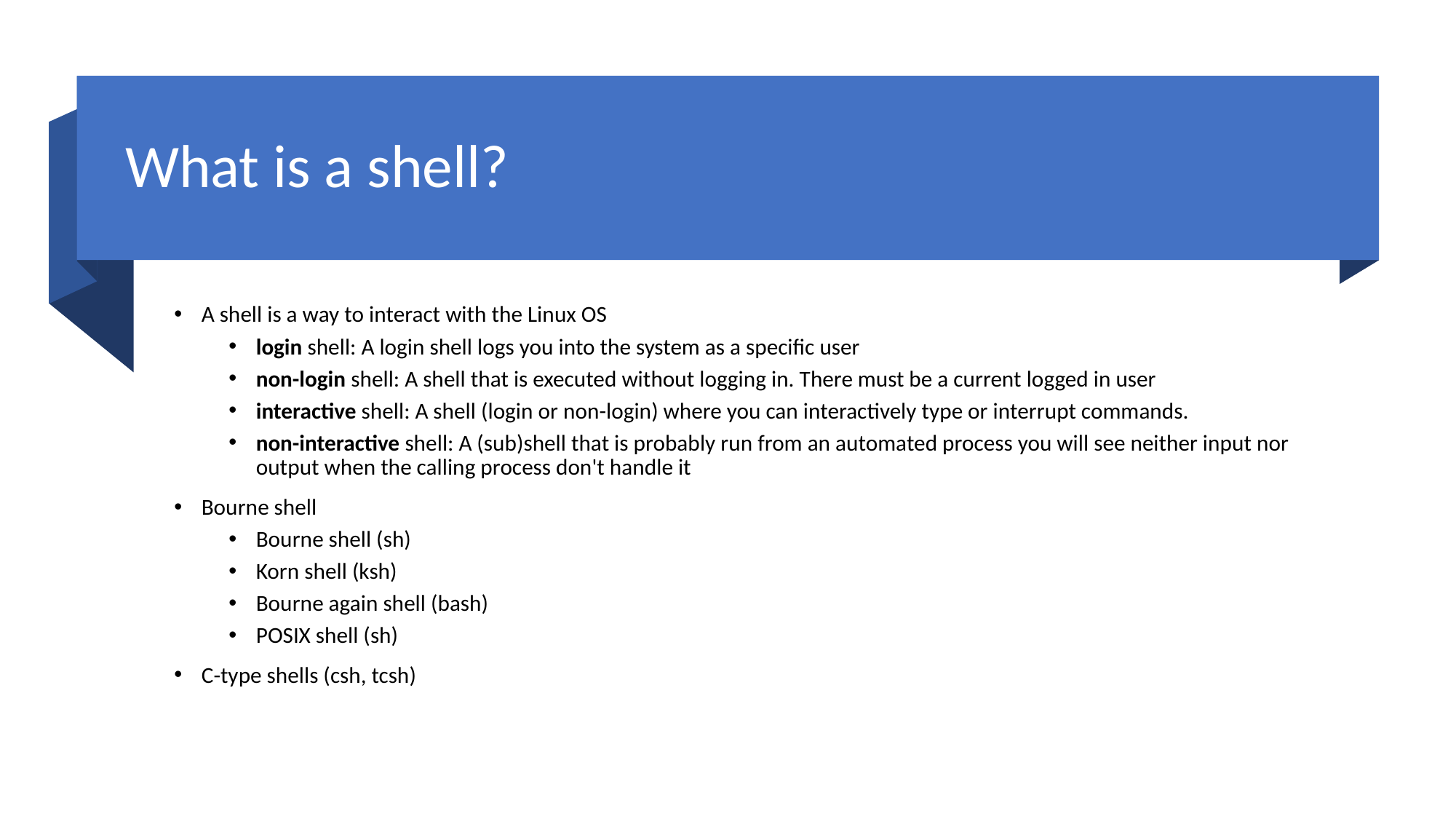

# What is a shell?

A shell is a way to interact with the Linux OS
login shell: A login shell logs you into the system as a specific user
non-login shell: A shell that is executed without logging in. There must be a current logged in user
interactive shell: A shell (login or non-login) where you can interactively type or interrupt commands.
non-interactive shell: A (sub)shell that is probably run from an automated process you will see neither input nor output when the calling process don't handle it
Bourne shell
Bourne shell (sh)
Korn shell (ksh)
Bourne again shell (bash)
POSIX shell (sh)
C-type shells (csh, tcsh)